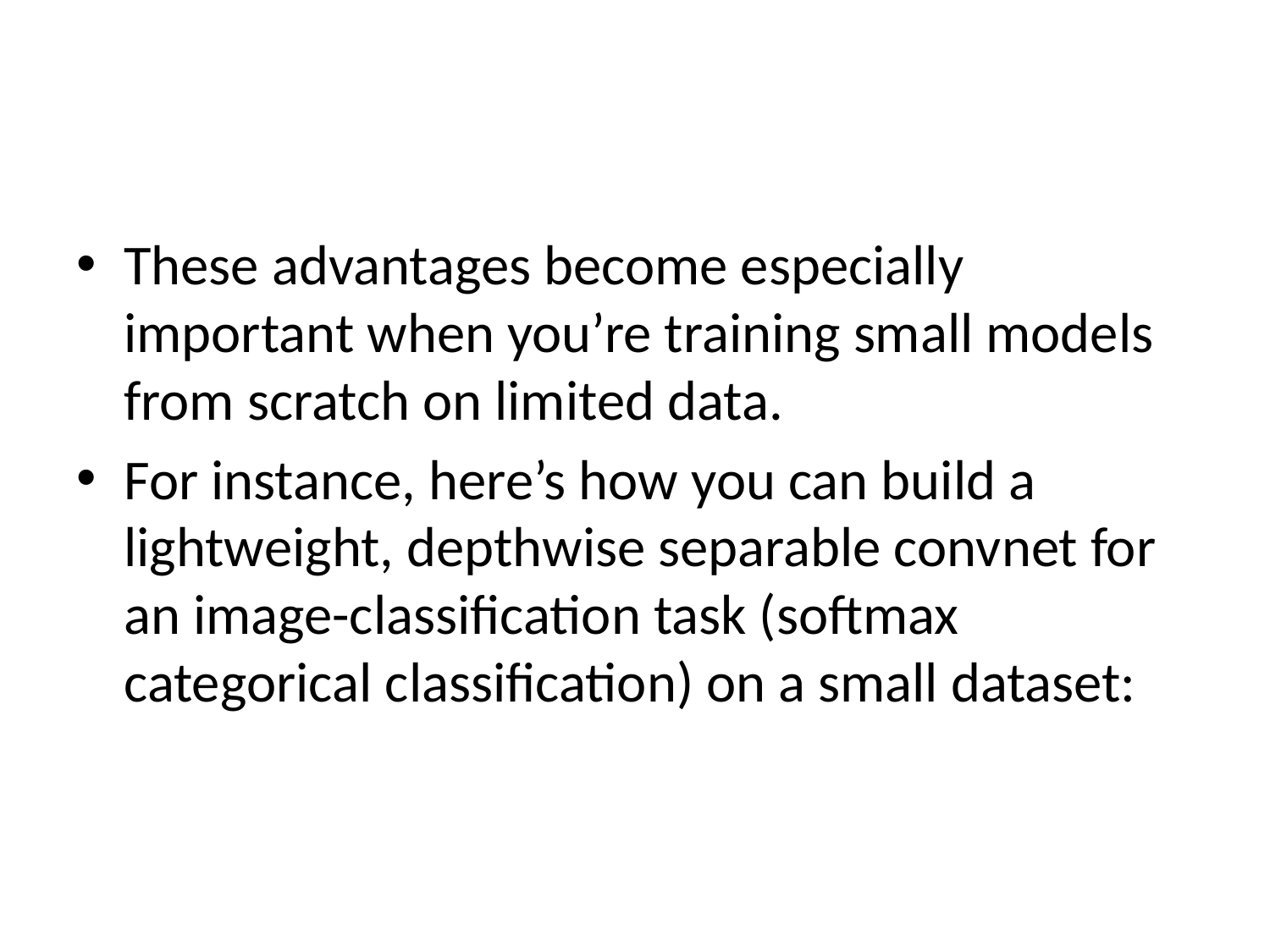

#
These advantages become especially important when you’re training small models from scratch on limited data.
For instance, here’s how you can build a lightweight, depthwise separable convnet for an image-classification task (softmax categorical classification) on a small dataset: